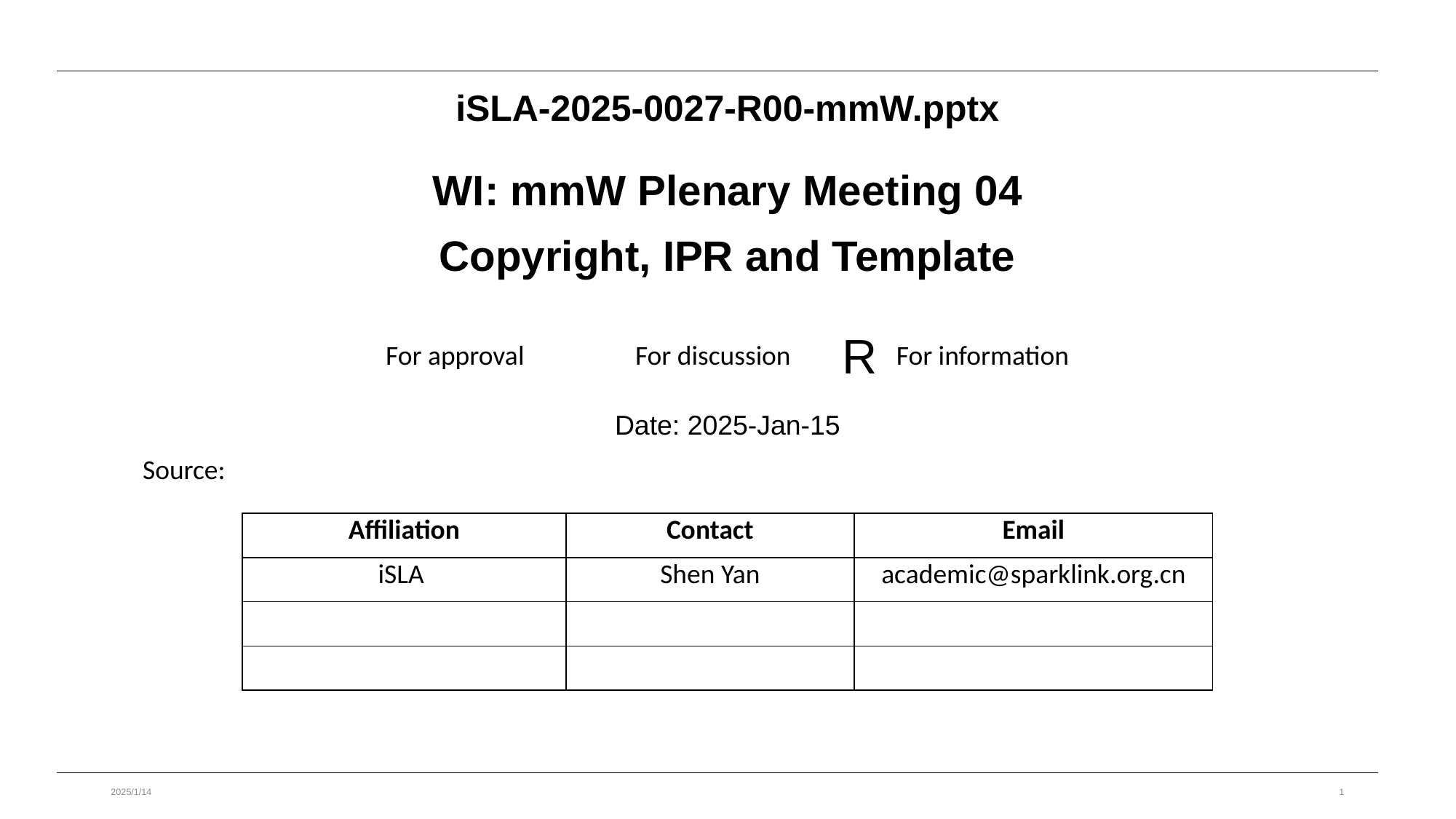

iSLA-2025-0027-R00-mmW.pptx
WI: mmW Plenary Meeting 04
Copyright, IPR and Template

R
For approval                  For discussion                 For information
Date: 2025-Jan-15
Source:
| Affiliation | Contact | Email |
| --- | --- | --- |
| iSLA | Shen Yan | academic@sparklink.org.cn |
|  |  |  |
|  |  |  |
2025/1/14
1